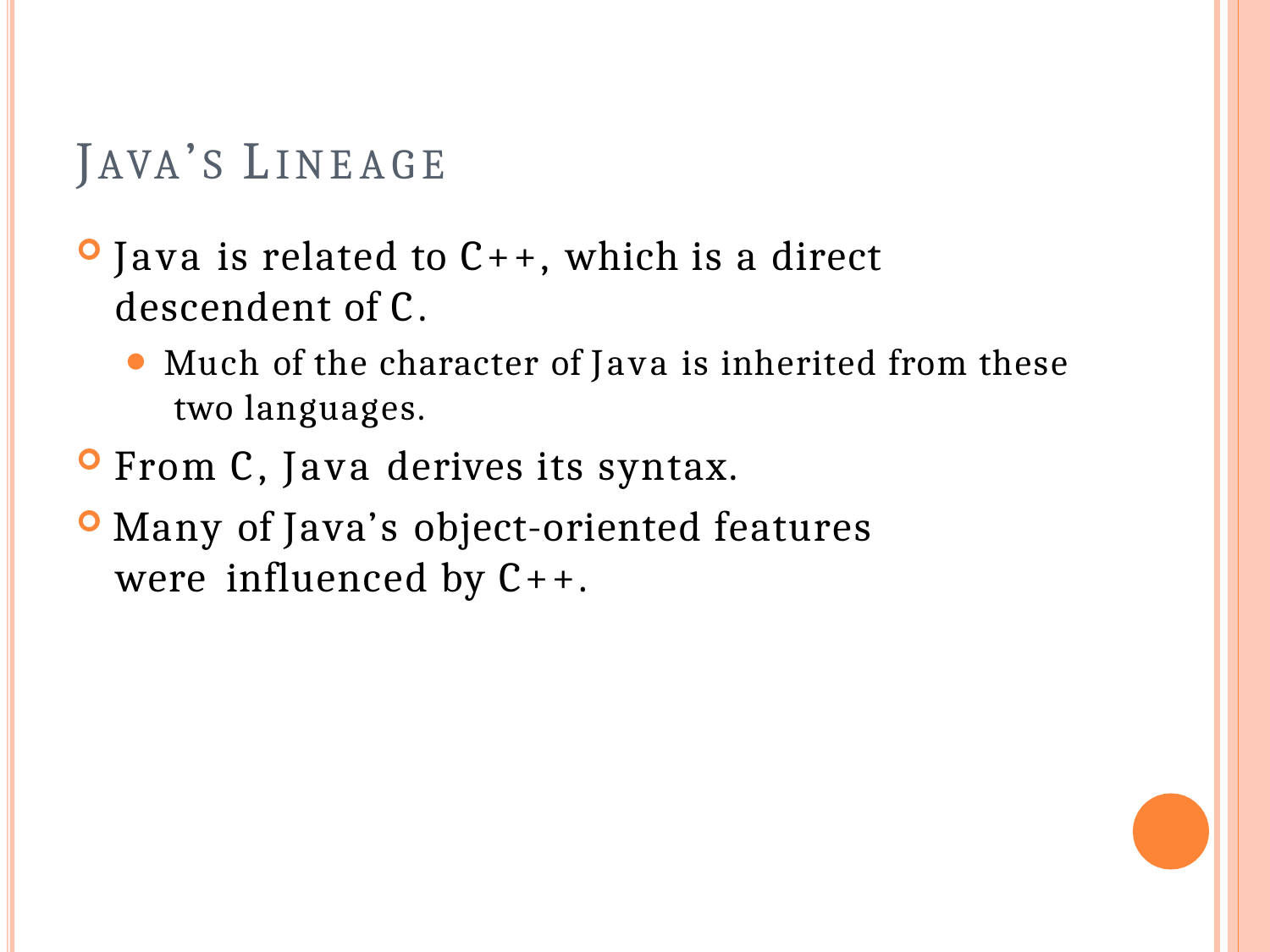

# JAVA’S LINEAGE
Java is related to C++, which is a direct
descendent of C.
Much of the character of Java is inherited from these  two languages.
From C, Java derives its syntax.
Many of Java’s object-oriented features were  influenced by C++.